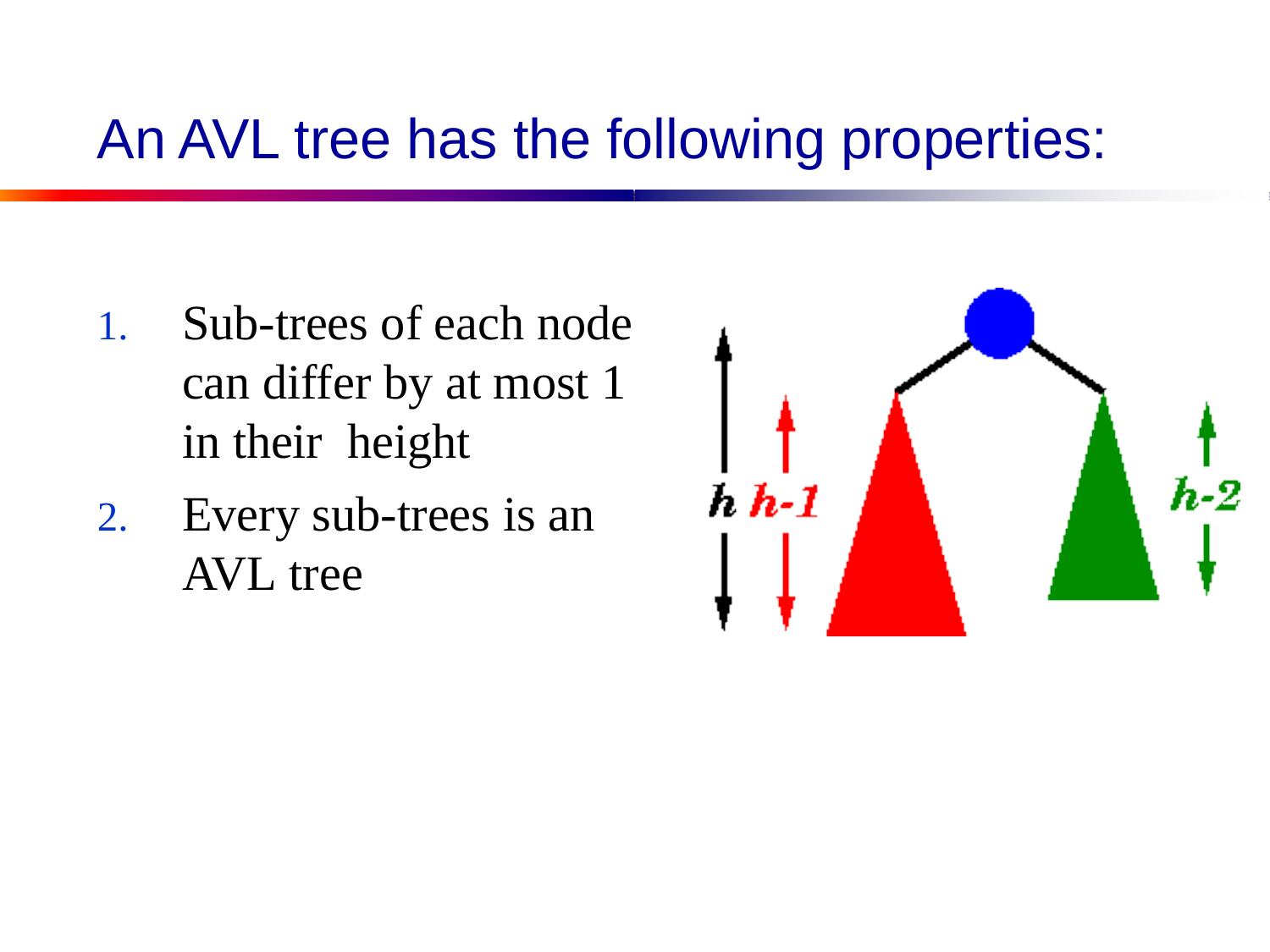

# An AVL tree has the following properties:
Sub-trees of each node can differ by at most 1 in their  height
Every sub-trees is an AVL tree